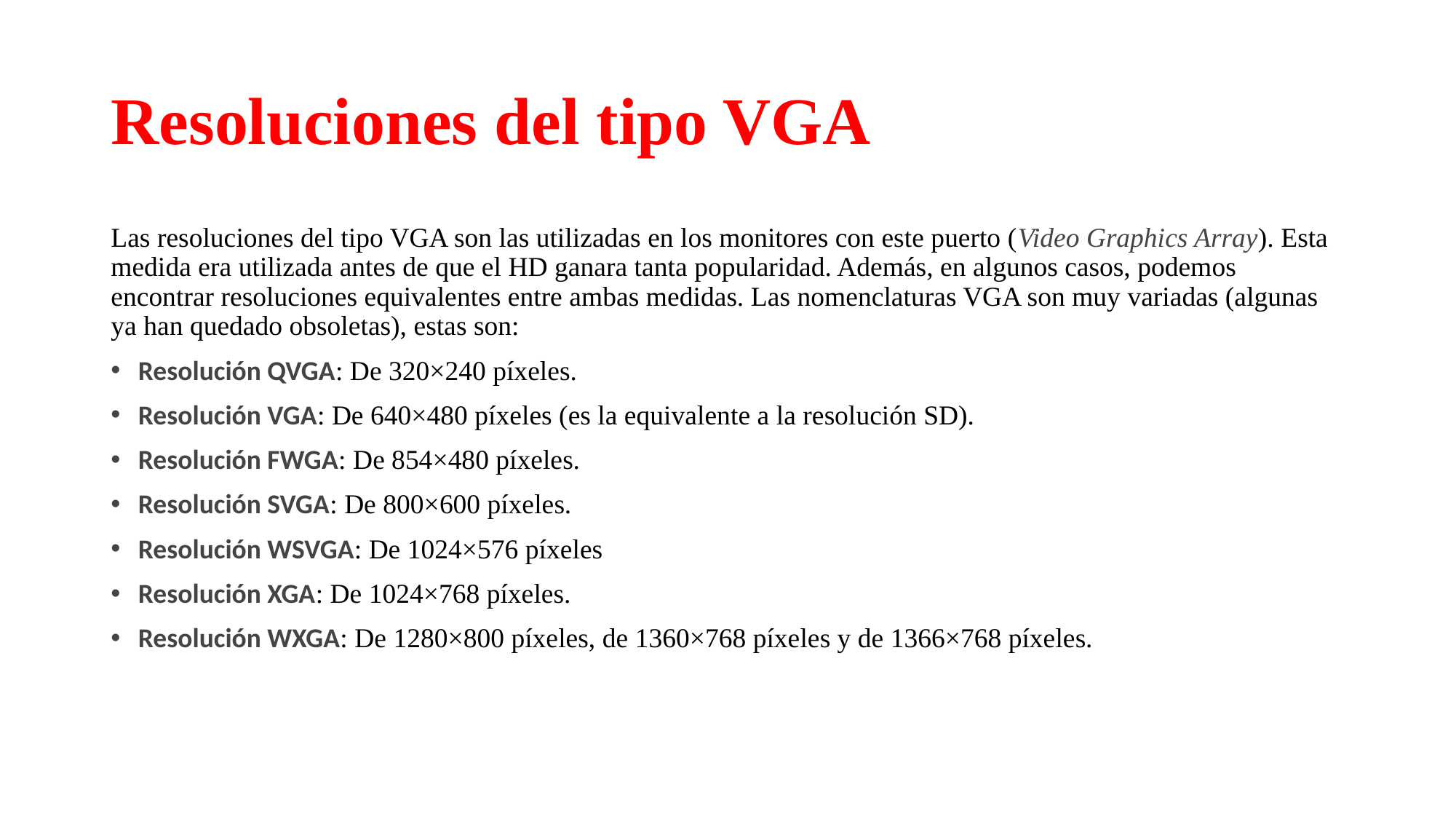

# Resoluciones del tipo VGA
Las resoluciones del tipo VGA son las utilizadas en los monitores con este puerto (Video Graphics Array). Esta medida era utilizada antes de que el HD ganara tanta popularidad. Además, en algunos casos, podemos encontrar resoluciones equivalentes entre ambas medidas. Las nomenclaturas VGA son muy variadas (algunas ya han quedado obsoletas), estas son:
Resolución QVGA: De 320×240 píxeles.
Resolución VGA: De 640×480 píxeles (es la equivalente a la resolución SD).
Resolución FWGA: De 854×480 píxeles.
Resolución SVGA: De 800×600 píxeles.
Resolución WSVGA: De 1024×576 píxeles
Resolución XGA: De 1024×768 píxeles.
Resolución WXGA: De 1280×800 píxeles, de 1360×768 píxeles y de 1366×768 píxeles.